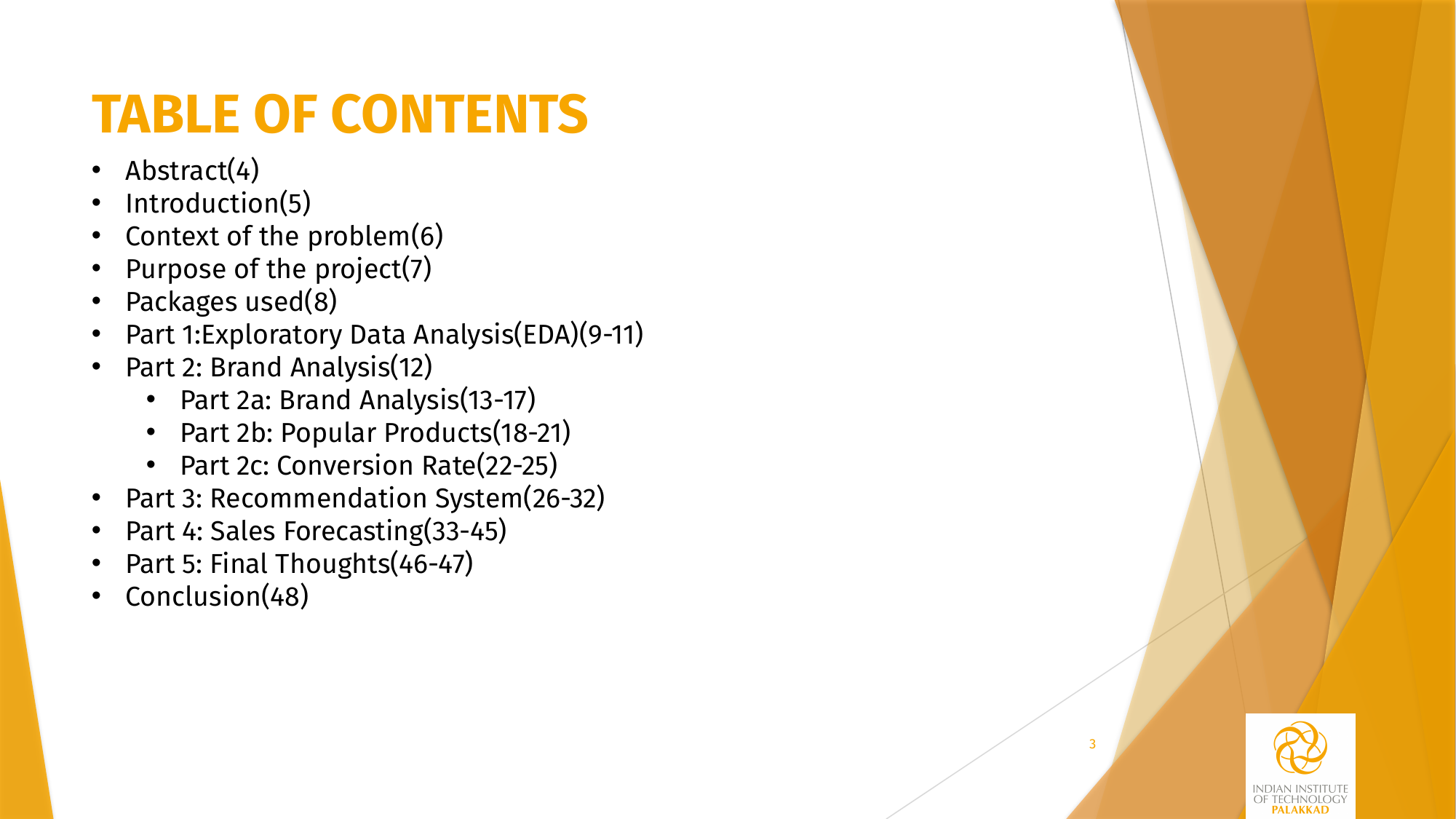

# TABLE OF CONTENTS
Abstract(4)
Introduction(5)
Context of the problem(6)
Purpose of the project(7)
Packages used(8)
Part 1:Exploratory Data Analysis(EDA)(9-11)
Part 2: Brand Analysis(12)
Part 2a: Brand Analysis(13-17)
Part 2b: Popular Products(18-21)
Part 2c: Conversion Rate(22-25)
Part 3: Recommendation System(26-32)
Part 4: Sales Forecasting(33-45)
Part 5: Final Thoughts(46-47)
Conclusion(48)

3